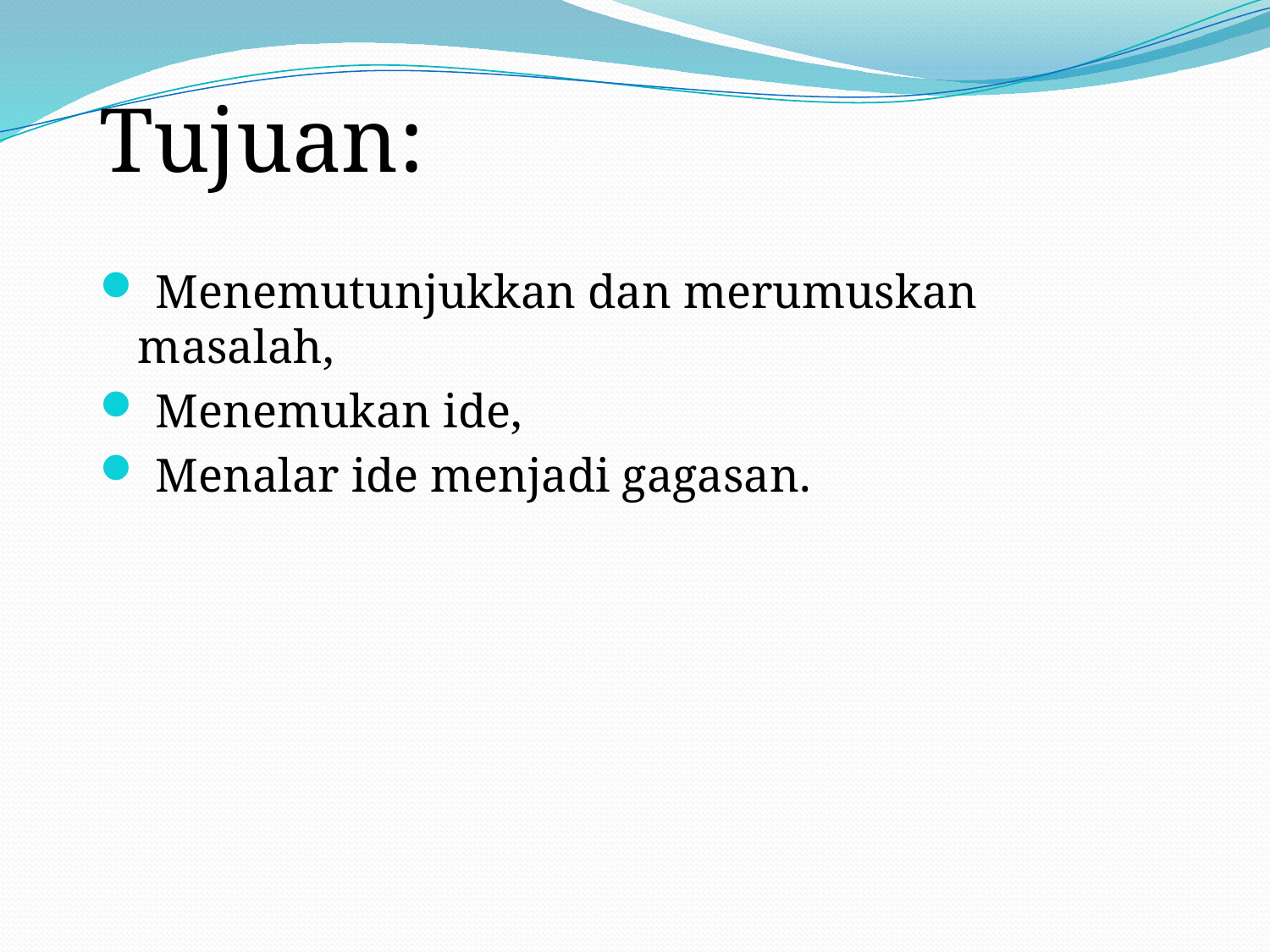

Tujuan:

 Menemutunjukkan dan merumuskan masalah,
 Menemukan ide,
 Menalar ide menjadi gagasan.